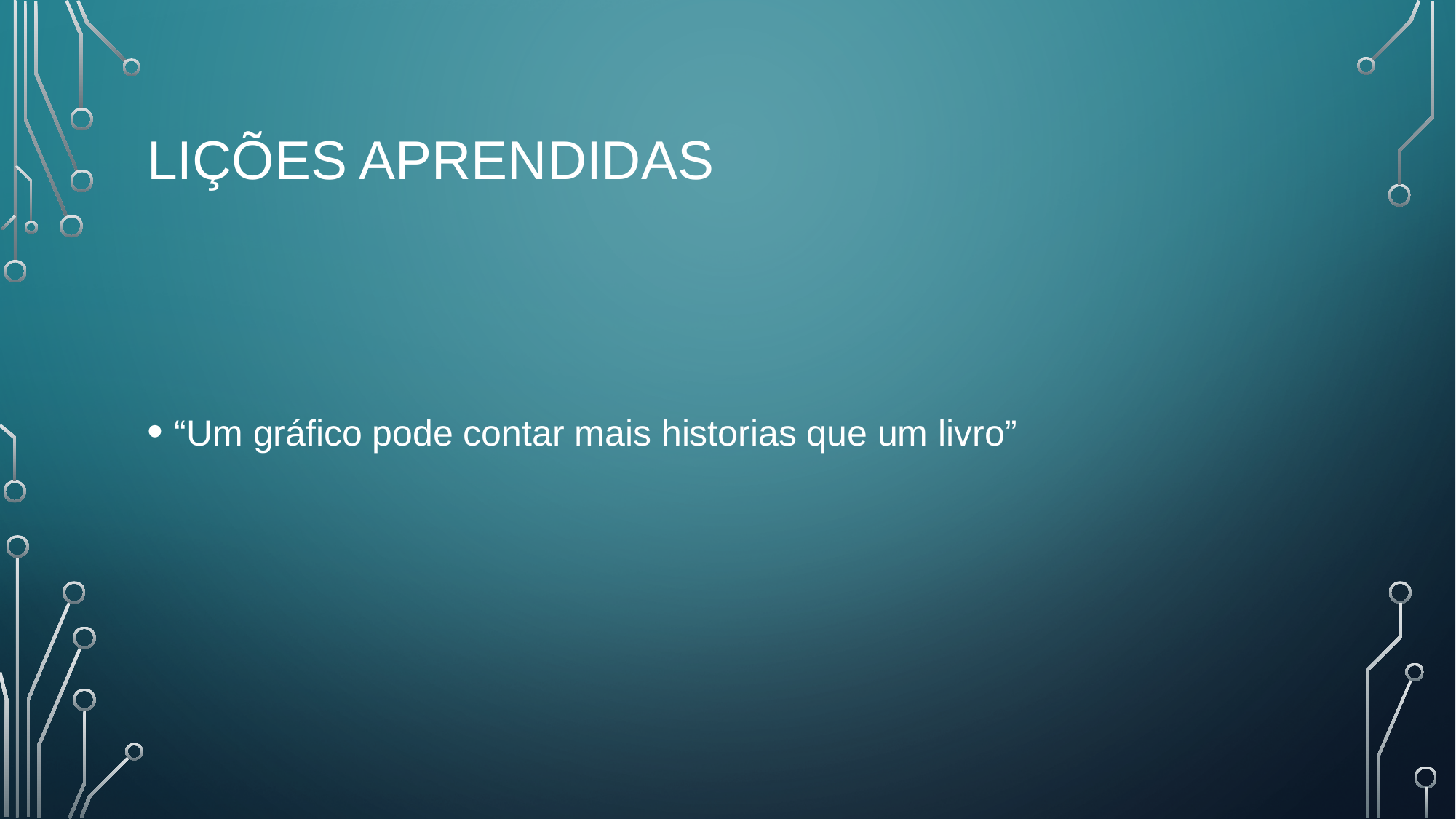

# Lições aprendidas

“Um gráfico pode contar mais historias que um livro”